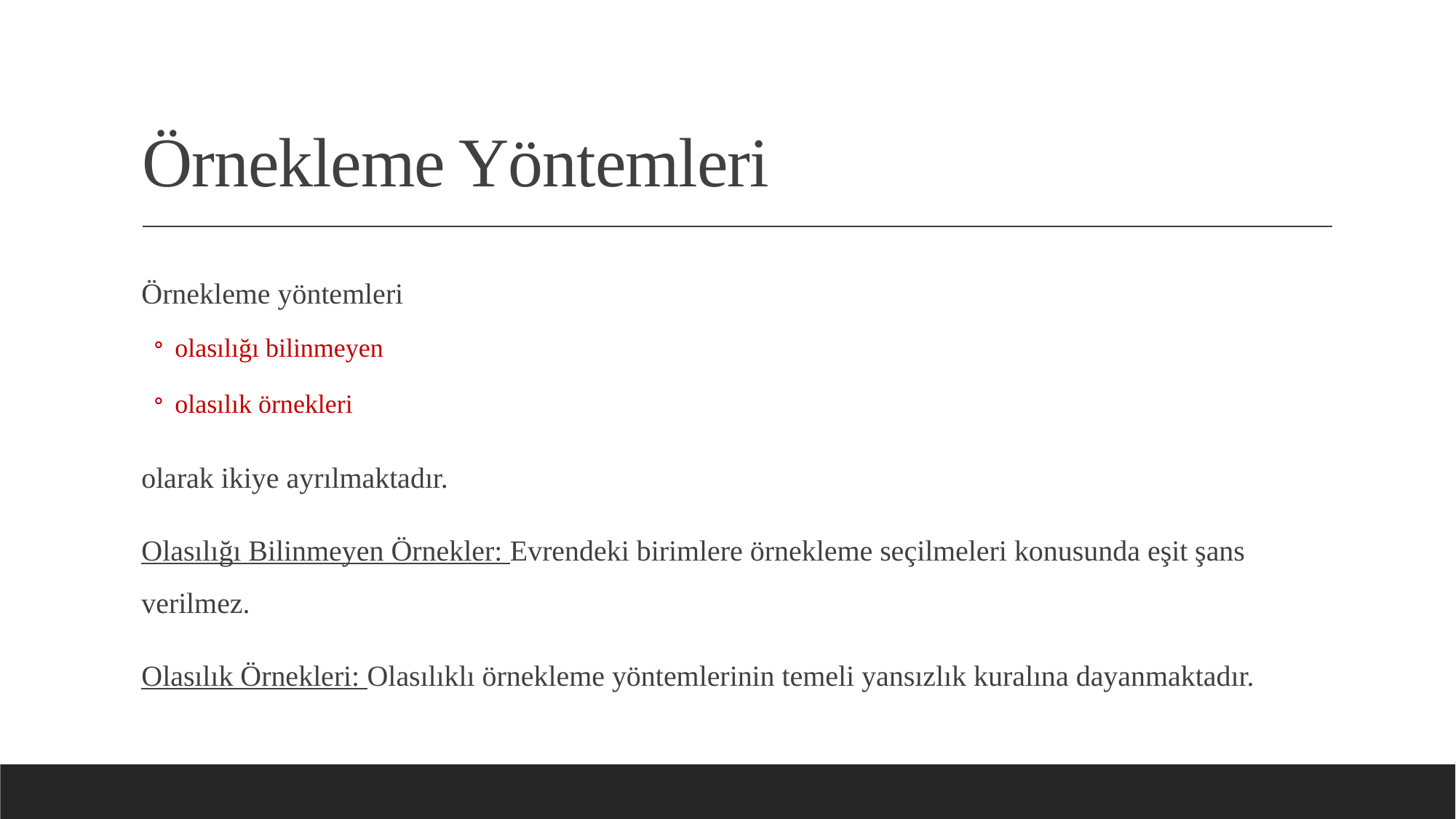

# Örnekleme Yöntemleri
Örnekleme yöntemleri
olasılığı bilinmeyen
olasılık örnekleri
olarak ikiye ayrılmaktadır.
Olasılığı Bilinmeyen Örnekler: Evrendeki birimlere örnekleme seçilmeleri konusunda eşit şans verilmez.
Olasılık Örnekleri: Olasılıklı örnekleme yöntemlerinin temeli yansızlık kuralına dayanmaktadır.